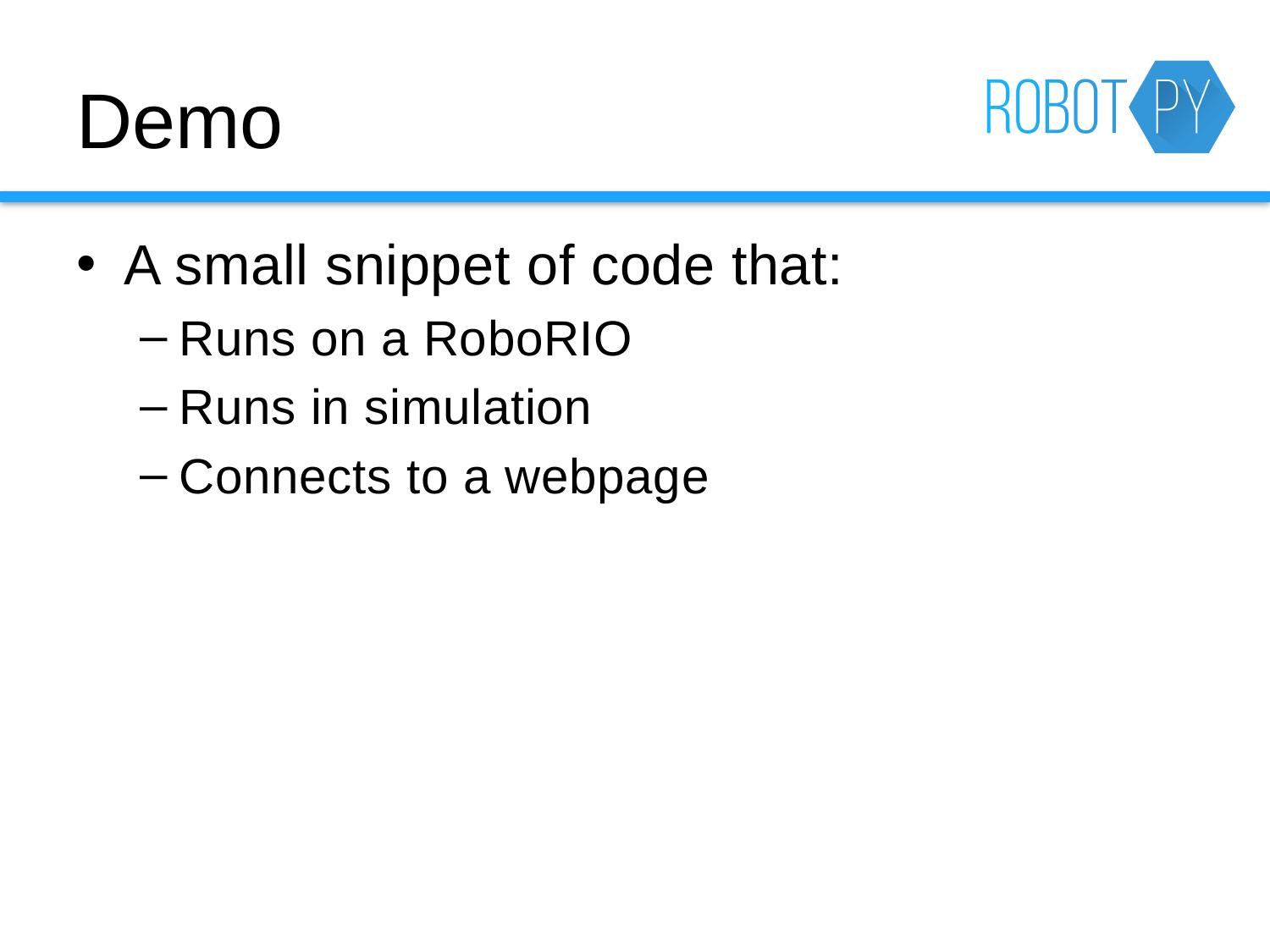

# Demo
A small snippet of code that:
Runs on a RoboRIO
Runs in simulation
Connects to a webpage